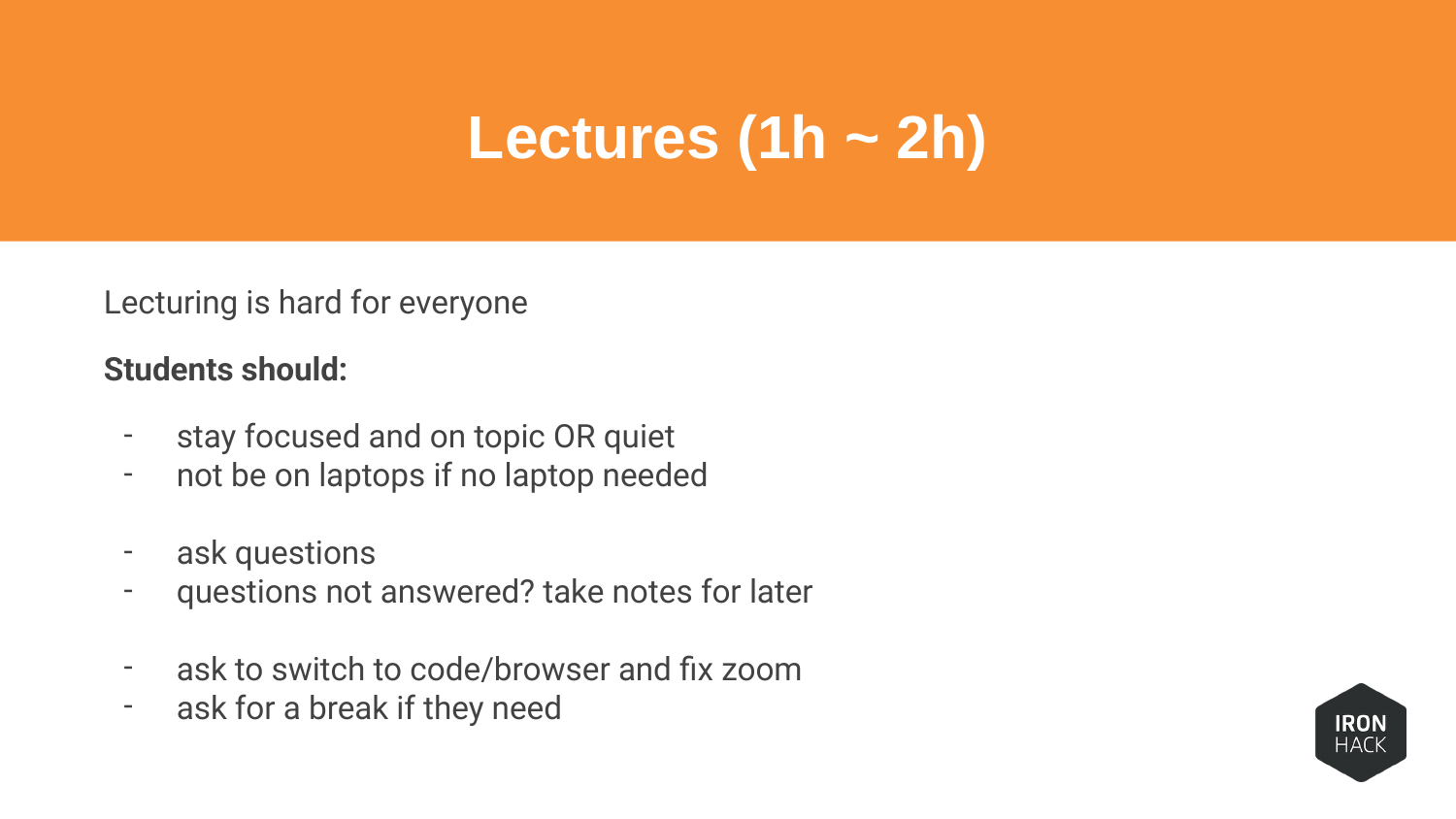

# Lectures (1h ~ 2h)
Lecturing is hard for everyone
Students should:
stay focused and on topic OR quiet
not be on laptops if no laptop needed
ask questions
questions not answered? take notes for later
ask to switch to code/browser and fix zoom
ask for a break if they need